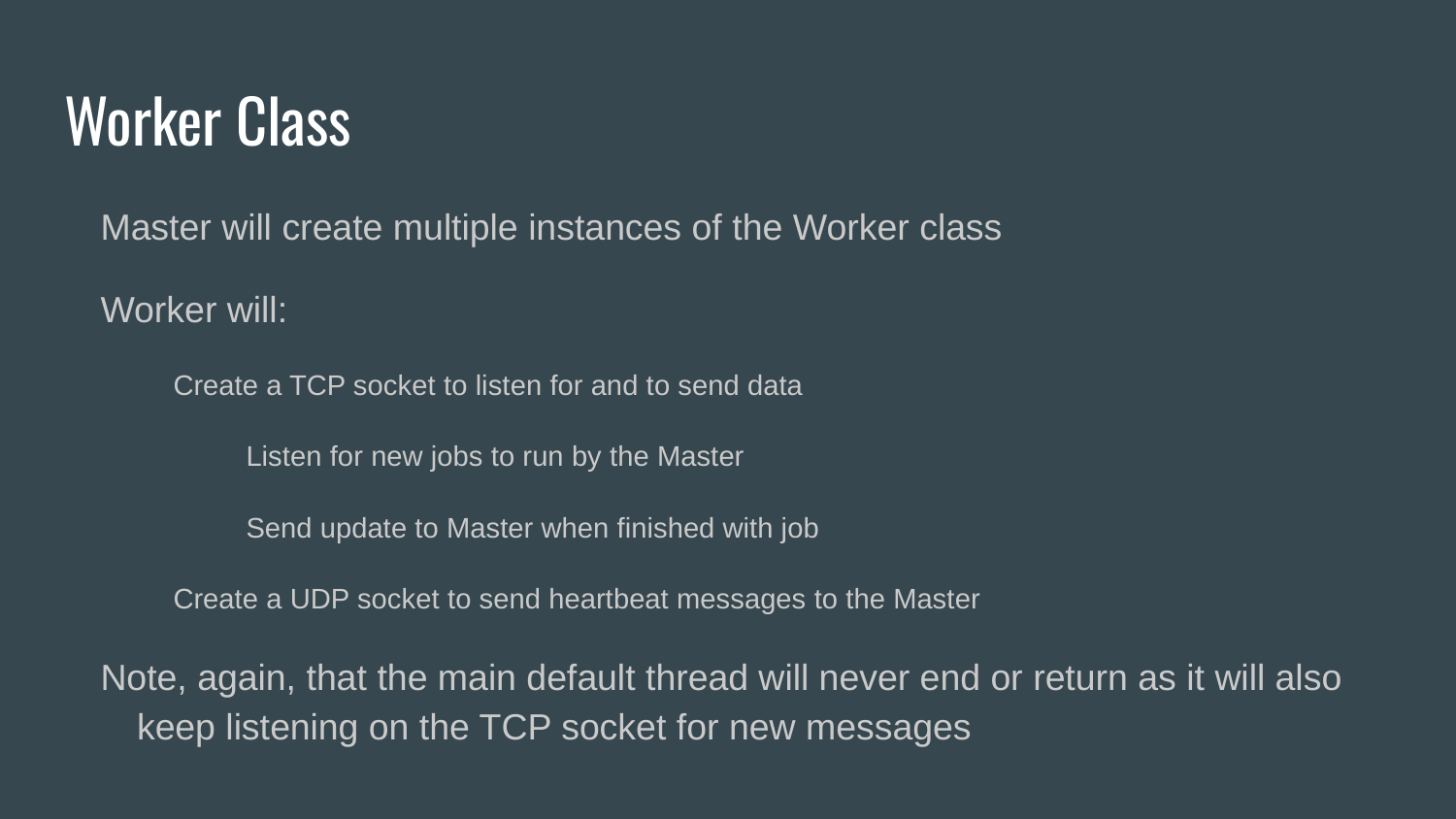

# Worker Class
Master will create multiple instances of the Worker class
Worker will:
Create a TCP socket to listen for and to send data
Listen for new jobs to run by the Master
Send update to Master when finished with job
Create a UDP socket to send heartbeat messages to the Master
Note, again, that the main default thread will never end or return as it will also keep listening on the TCP socket for new messages